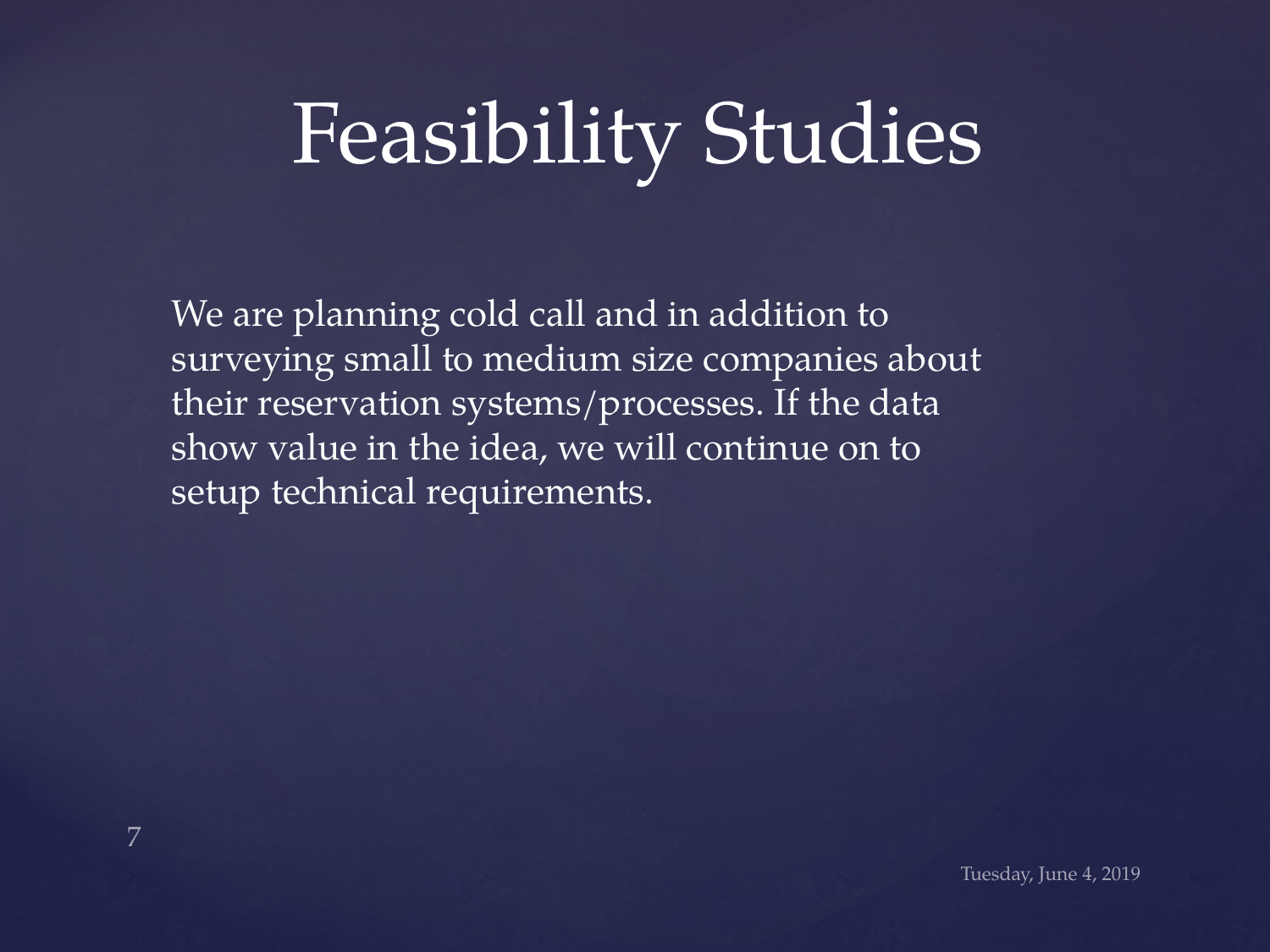

# Feasibility Studies
We are planning cold call and in addition to surveying small to medium size companies about their reservation systems/processes. If the data show value in the idea, we will continue on to setup technical requirements.
7

Tuesday, June 4, 2019